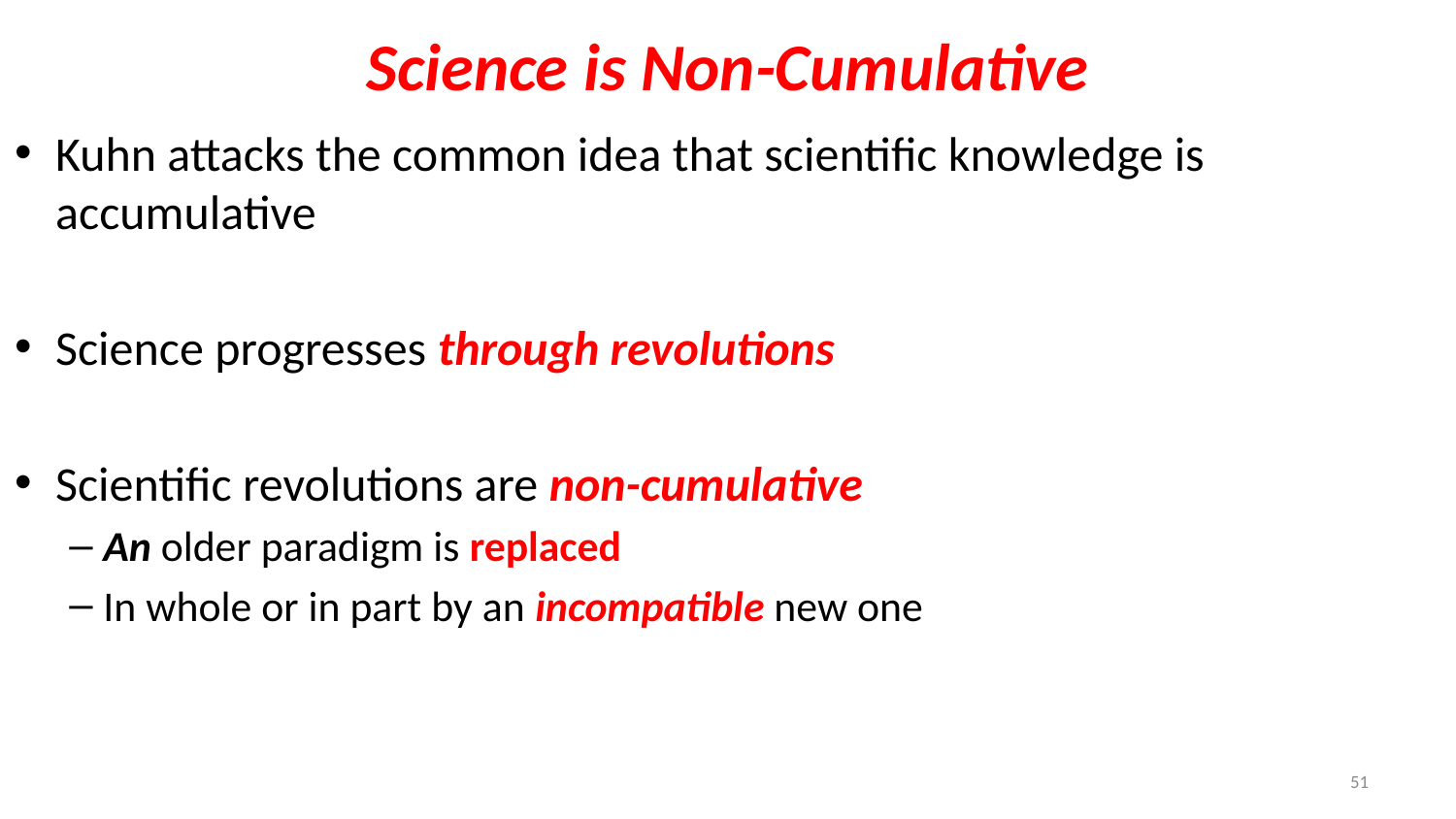

# Science is Non-Cumulative
Kuhn attacks the common idea that scientific knowledge is accumulative

Science progresses through revolutions

Scientific revolutions are non-cumulative
An older paradigm is replaced
In whole or in part by an incompatible new one
51